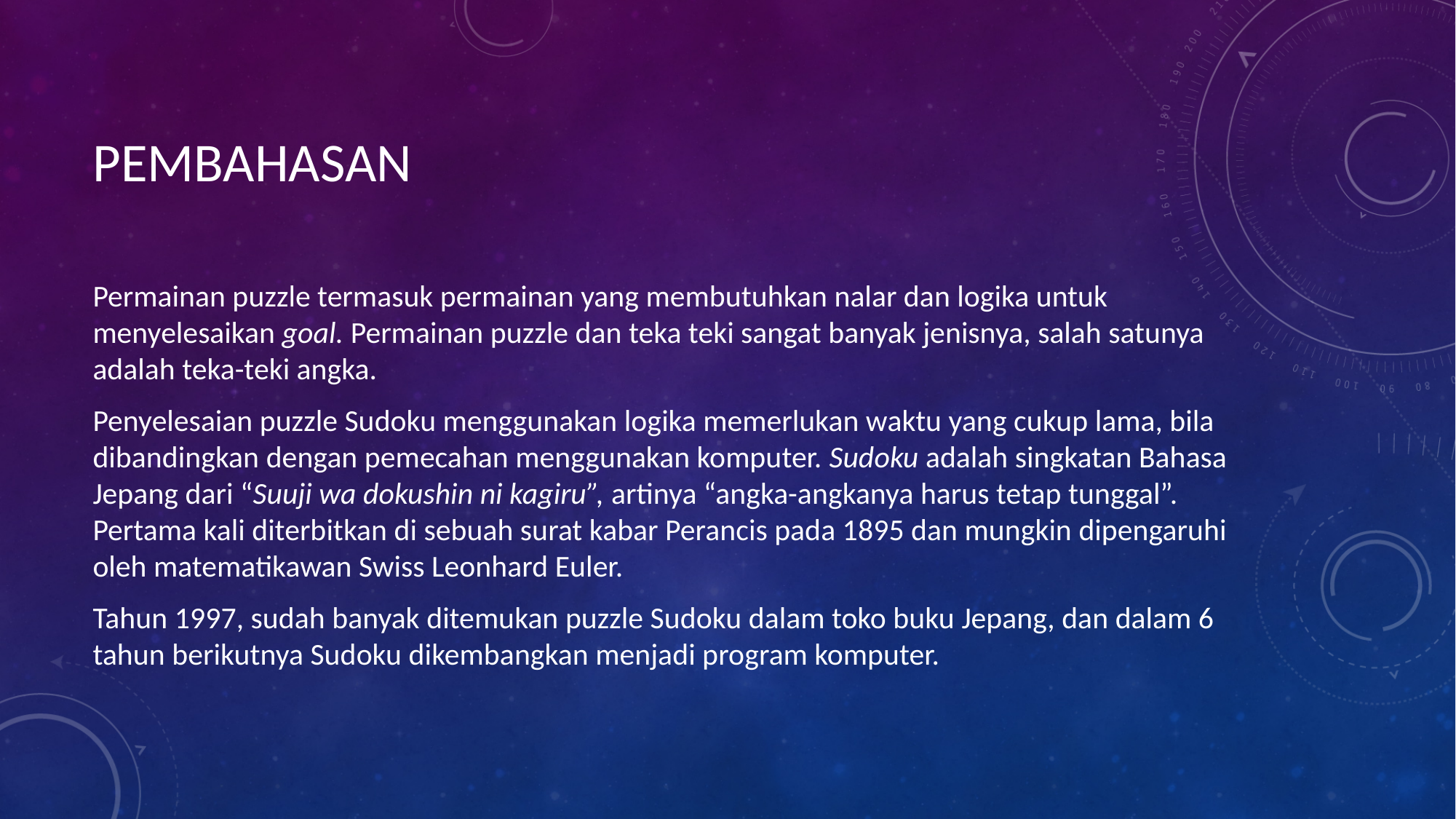

# PEMBAHASAN
Permainan puzzle termasuk permainan yang membutuhkan nalar dan logika untuk menyelesaikan goal. Permainan puzzle dan teka teki sangat banyak jenisnya, salah satunya adalah teka-teki angka.
Penyelesaian puzzle Sudoku menggunakan logika memerlukan waktu yang cukup lama, bila dibandingkan dengan pemecahan menggunakan komputer. Sudoku adalah singkatan Bahasa Jepang dari “Suuji wa dokushin ni kagiru”, artinya “angka-angkanya harus tetap tunggal”. Pertama kali diterbitkan di sebuah surat kabar Perancis pada 1895 dan mungkin dipengaruhi oleh matematikawan Swiss Leonhard Euler.
Tahun 1997, sudah banyak ditemukan puzzle Sudoku dalam toko buku Jepang, dan dalam 6 tahun berikutnya Sudoku dikembangkan menjadi program komputer.